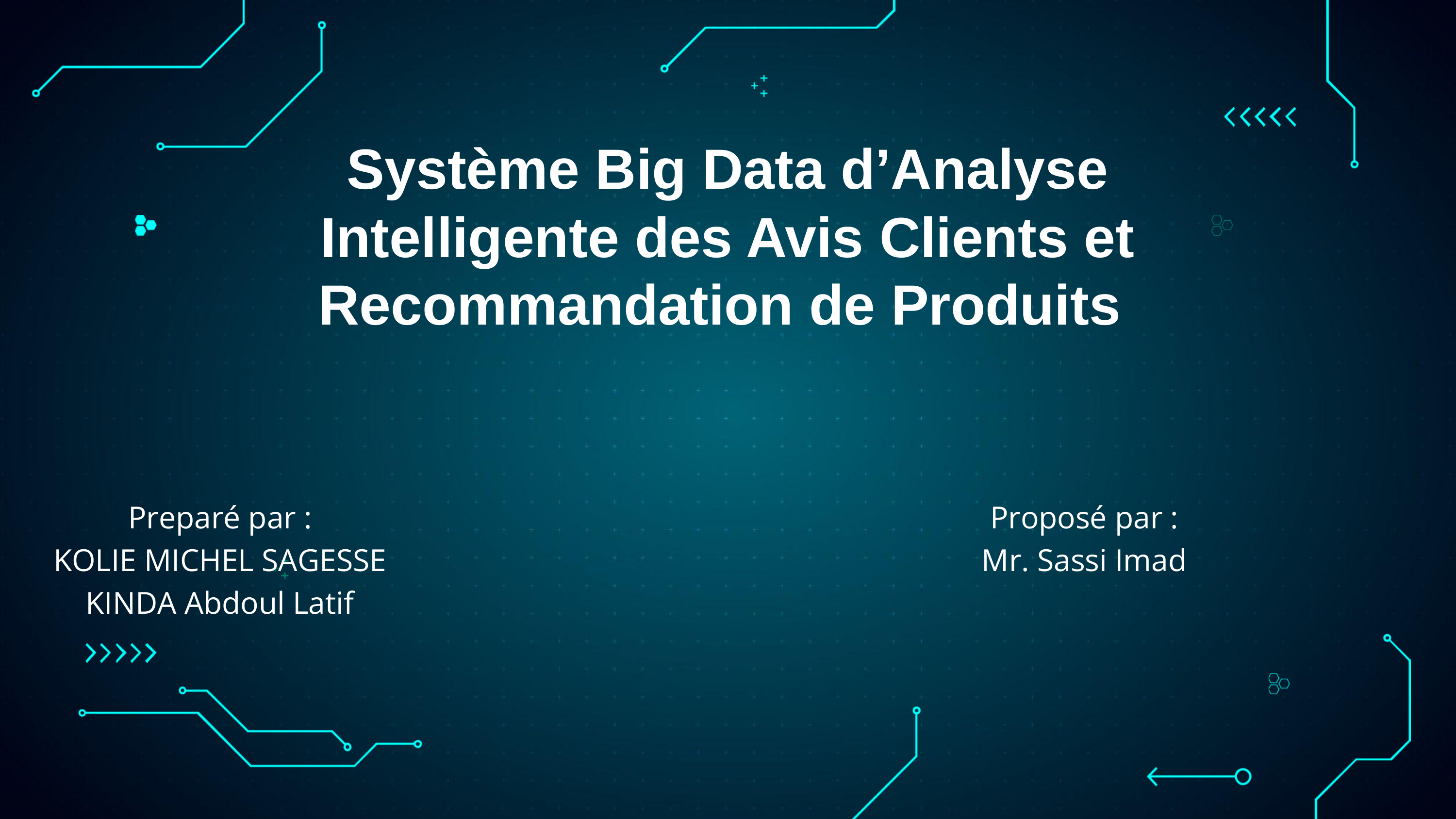

Système Big Data d’Analyse Intelligente des Avis Clients et Recommandation de Produits

Preparé par :
KOLIE MICHEL SAGESSE
KINDA Abdoul Latif
Proposé par :
Mr. Sassi Imad